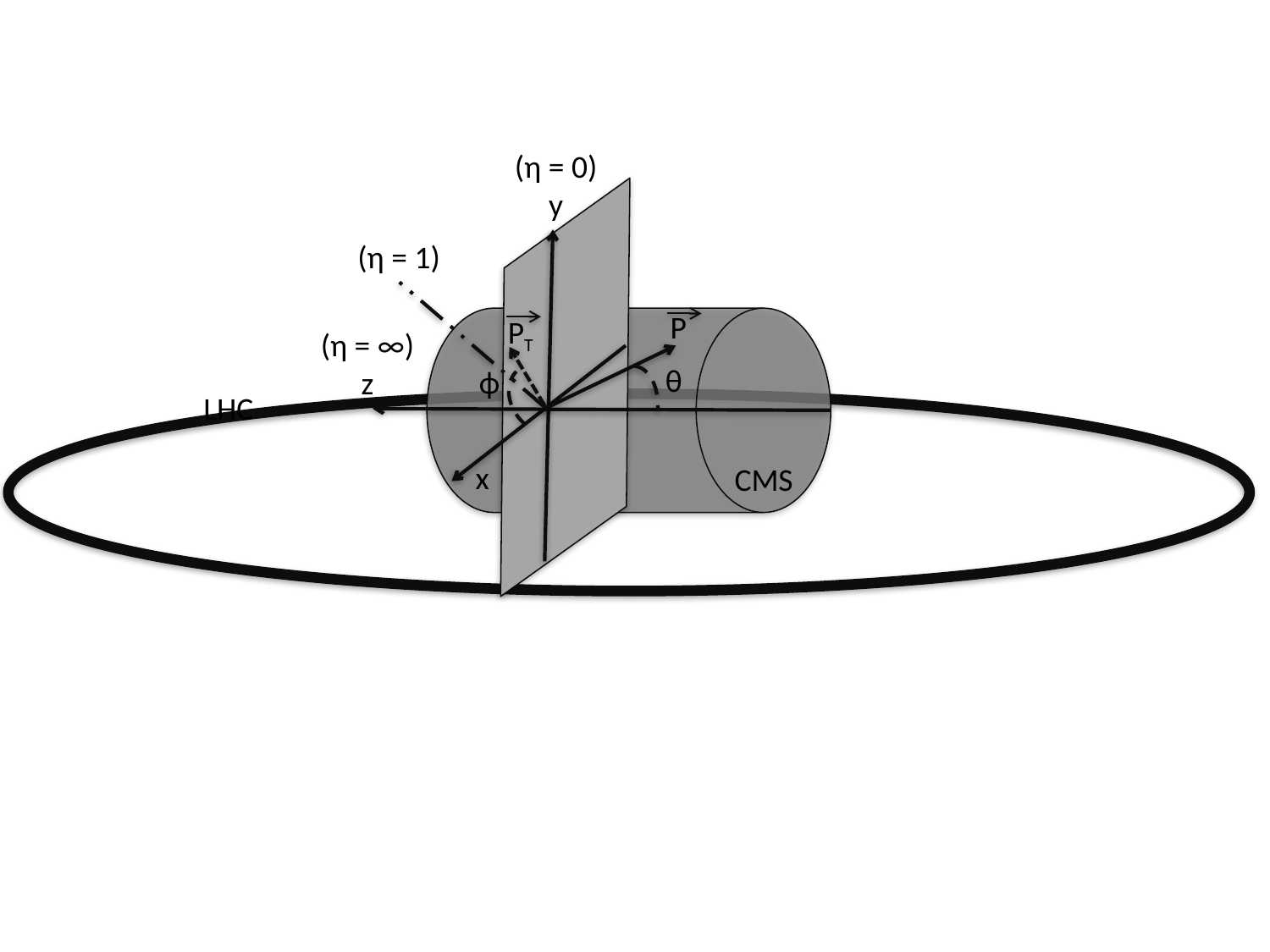

(η = 0)
y
(η = 1)

P
PT

(η = ∞)
z
θ
ϕ

LHC

x
CMS